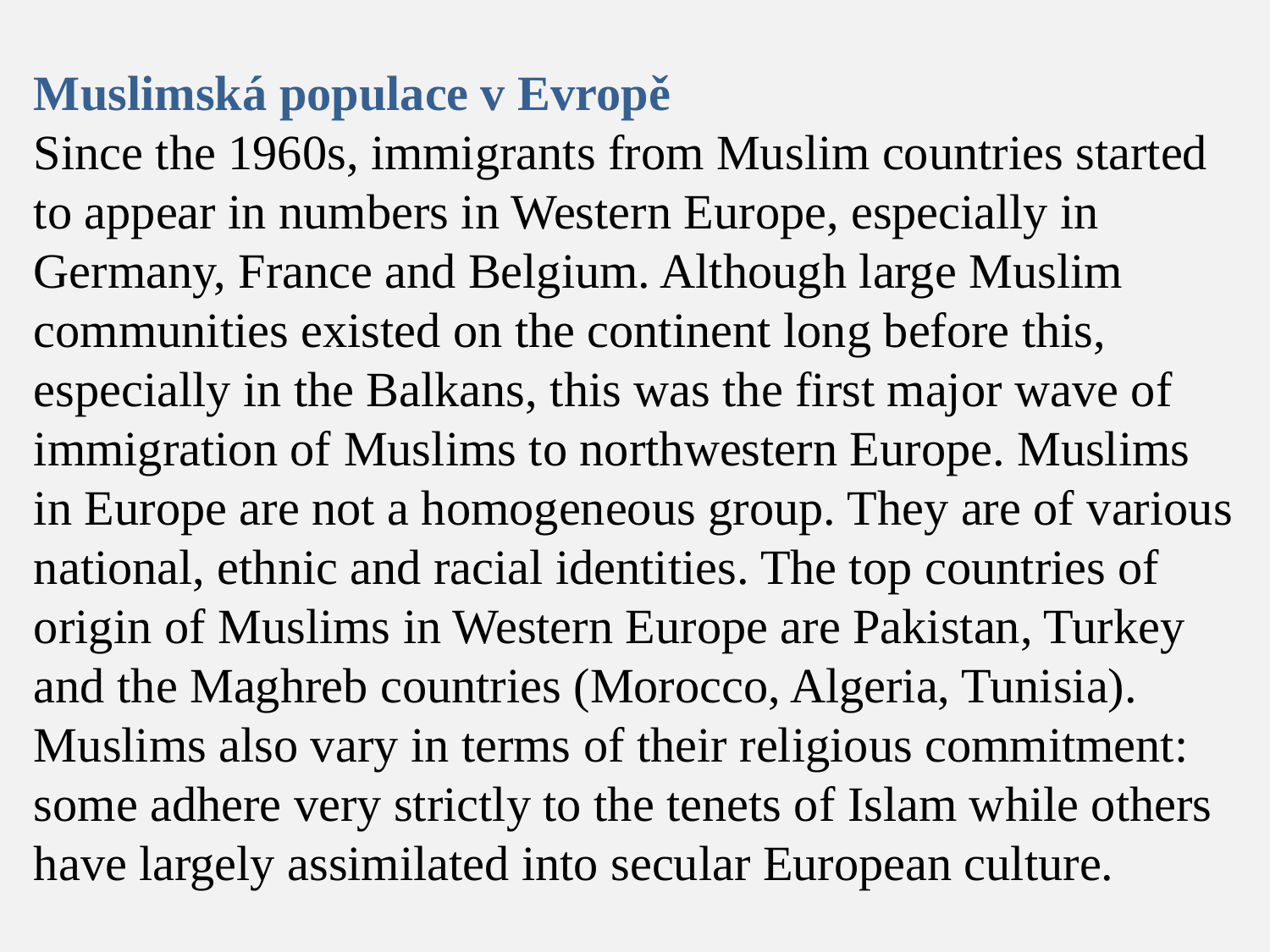

# Muslimská populace v Evropě Since the 1960s, immigrants from Muslim countries started to appear in numbers in Western Europe, especially in Germany, France and Belgium. Although large Muslim communities existed on the continent long before this, especially in the Balkans, this was the first major wave of immigration of Muslims to northwestern Europe. Muslims in Europe are not a homogeneous group. They are of various national, ethnic and racial identities. The top countries of origin of Muslims in Western Europe are Pakistan, Turkey and the Maghreb countries (Morocco, Algeria, Tunisia). Muslims also vary in terms of their religious commitment: some adhere very strictly to the tenets of Islam while others have largely assimilated into secular European culture.